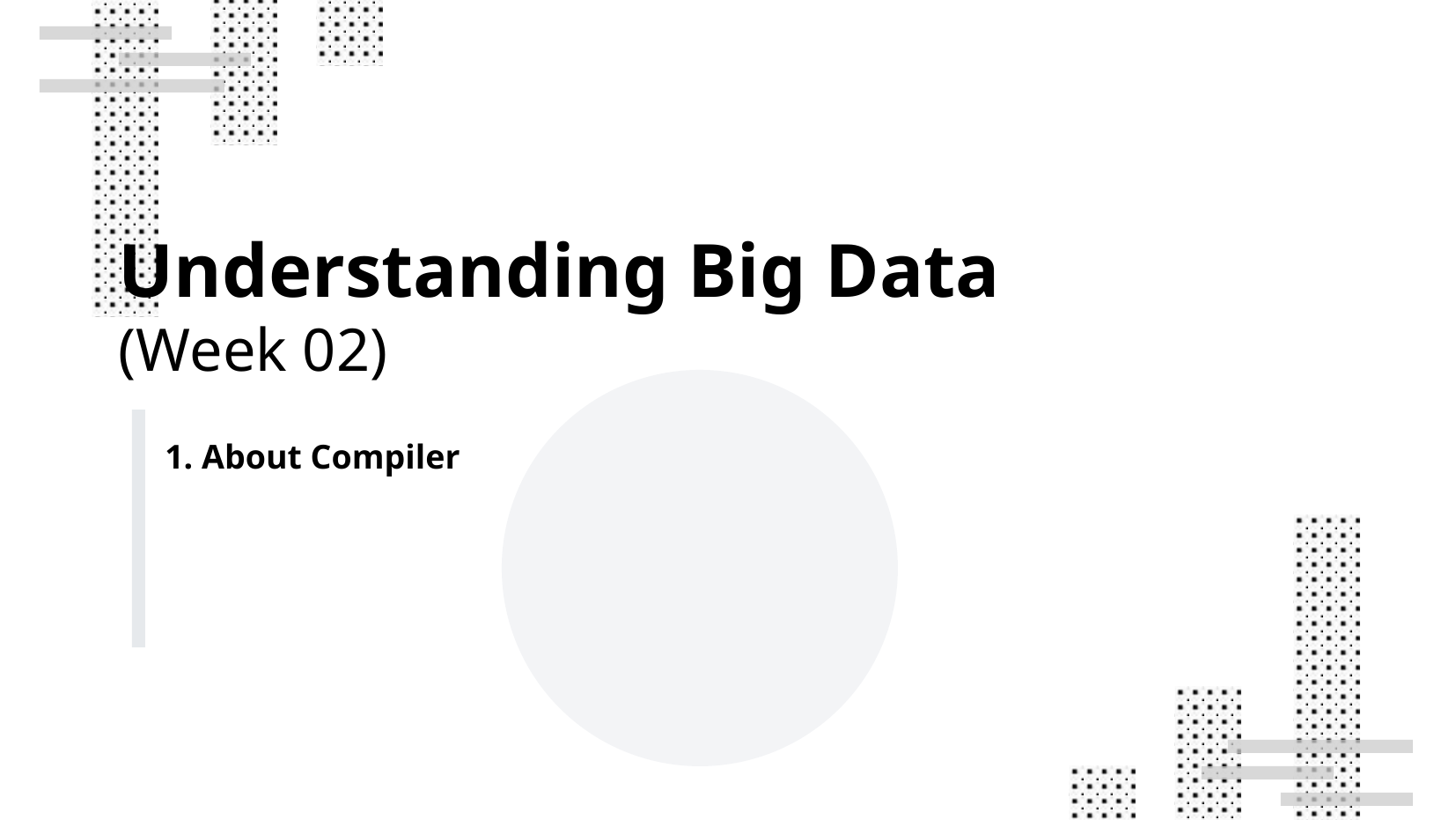

Understanding Big Data
(Week 02)

1. About Compiler